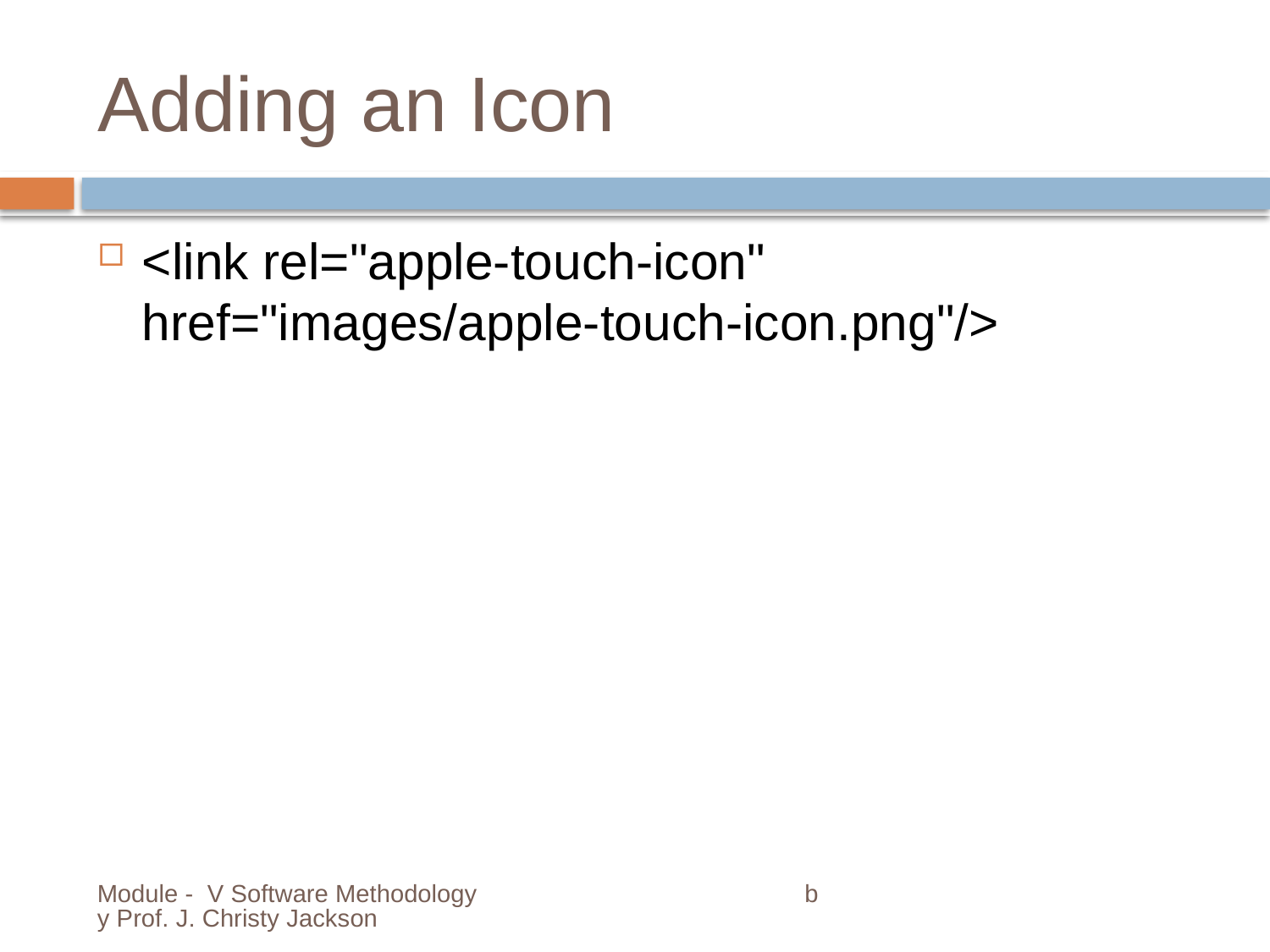

# Adding an Icon
<link rel="apple-touch-icon" href="images/apple-touch-icon.png"/>
Module -  V Software Methodology                                               by Prof. J. Christy Jackson